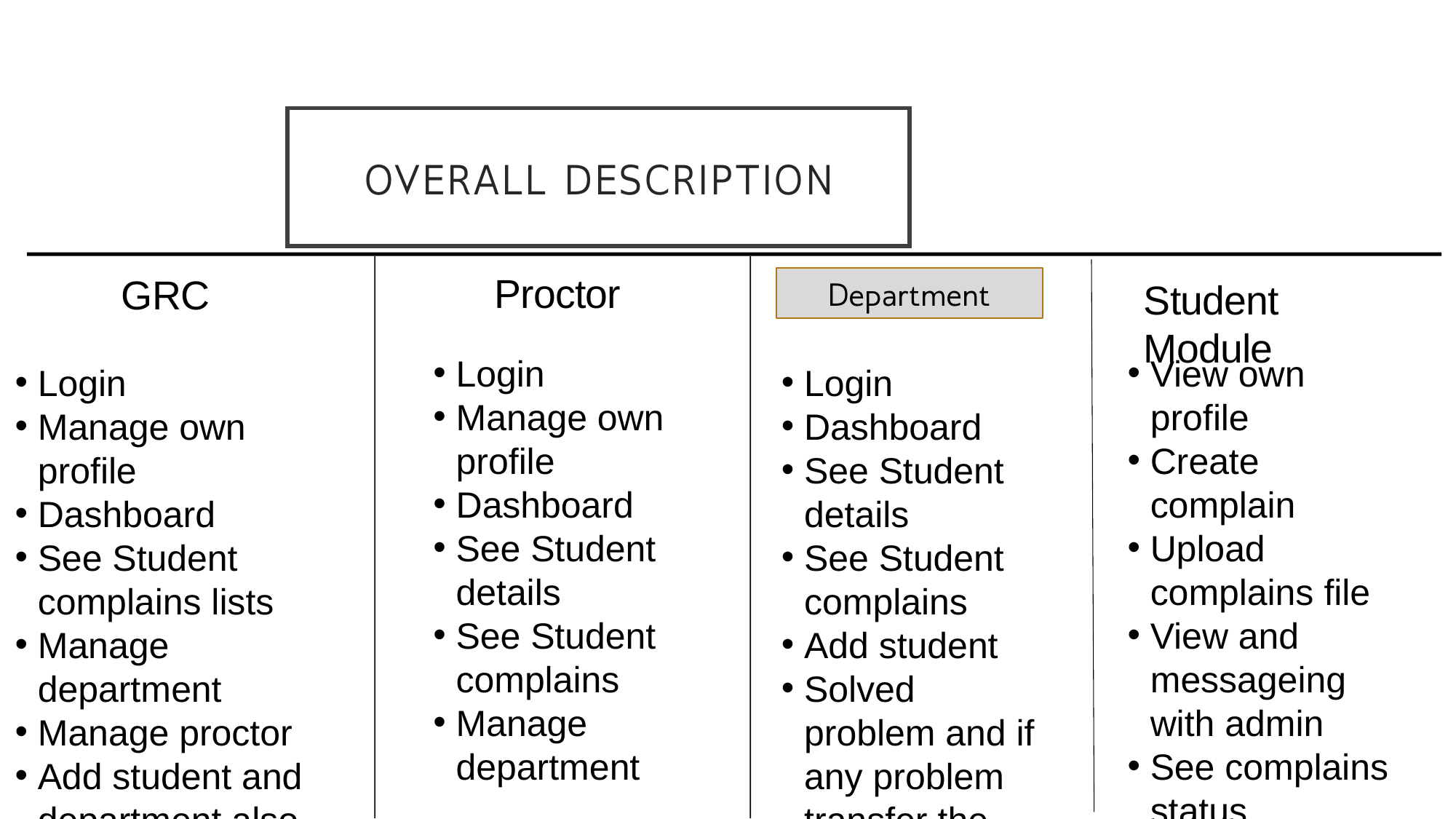

# Overall Description
        Proctor
Department
       GRC
Student Module
Login
Manage own profile
Dashboard
See Student details
See Student complains
Manage department

View own profile
Create complain
Upload complains file
View and messageing with admin
See complains status

Login
Manage own profile
Dashboard
See Student complains lists
Manage department
Manage proctor
Add student and department also

Login
Dashboard
See Student details
See Student complains
Add student
Solved  problem and if any problem transfer the other admin